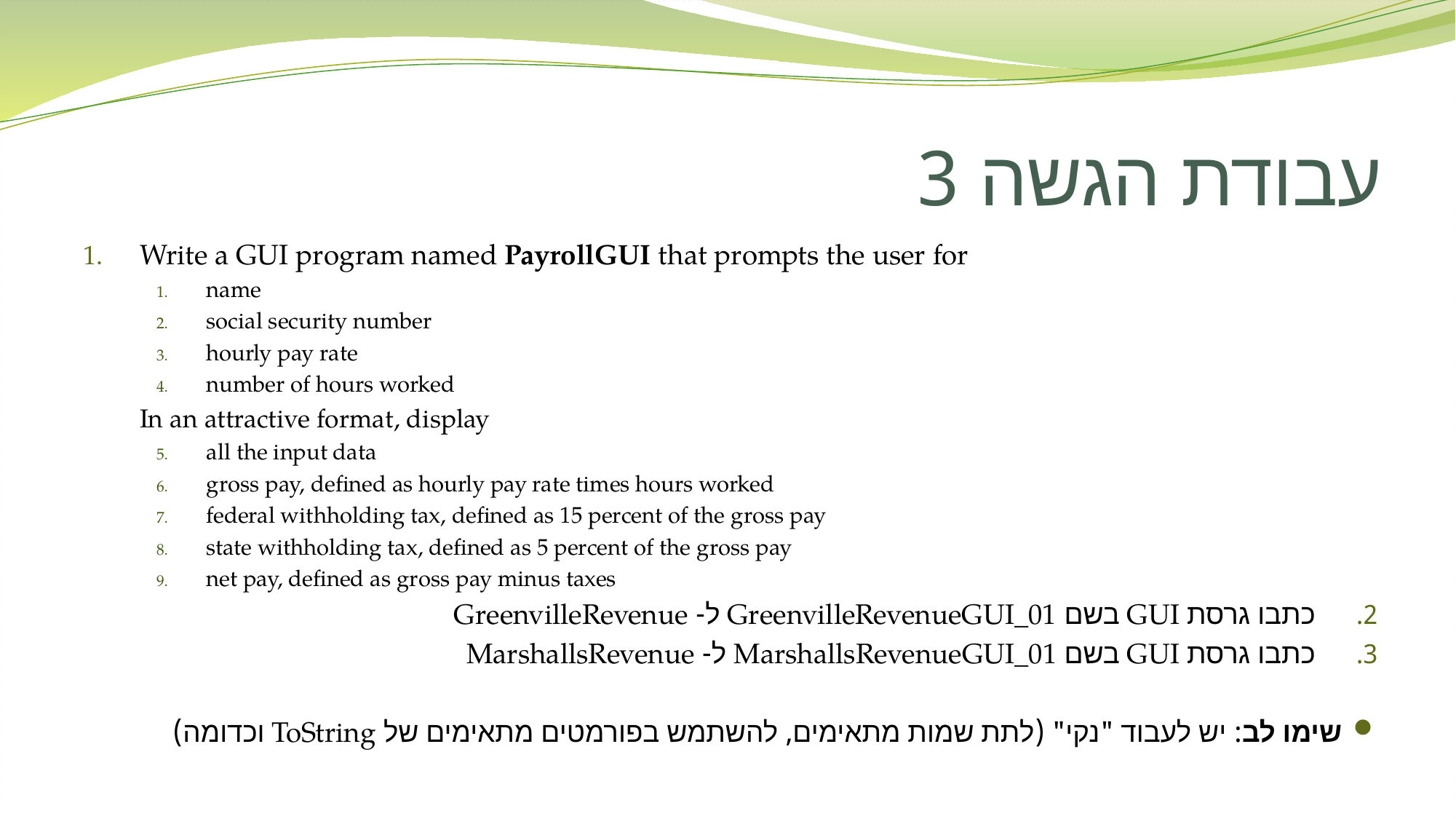

# עבודת הגשה 3
Write a GUI program named PayrollGUI that prompts the user for
name
social security number
hourly pay rate
number of hours worked
In an attractive format, display
all the input data
gross pay, defined as hourly pay rate times hours worked
federal withholding tax, defined as 15 percent of the gross pay
state withholding tax, defined as 5 percent of the gross pay
net pay, defined as gross pay minus taxes
כתבו גרסת GUI בשם GreenvilleRevenueGUI_01 ל- GreenvilleRevenue
כתבו גרסת GUI בשם MarshallsRevenueGUI_01 ל- MarshallsRevenue

שימו לב: יש לעבוד "נקי" (לתת שמות מתאימים, להשתמש בפורמטים מתאימים של ToString וכדומה)